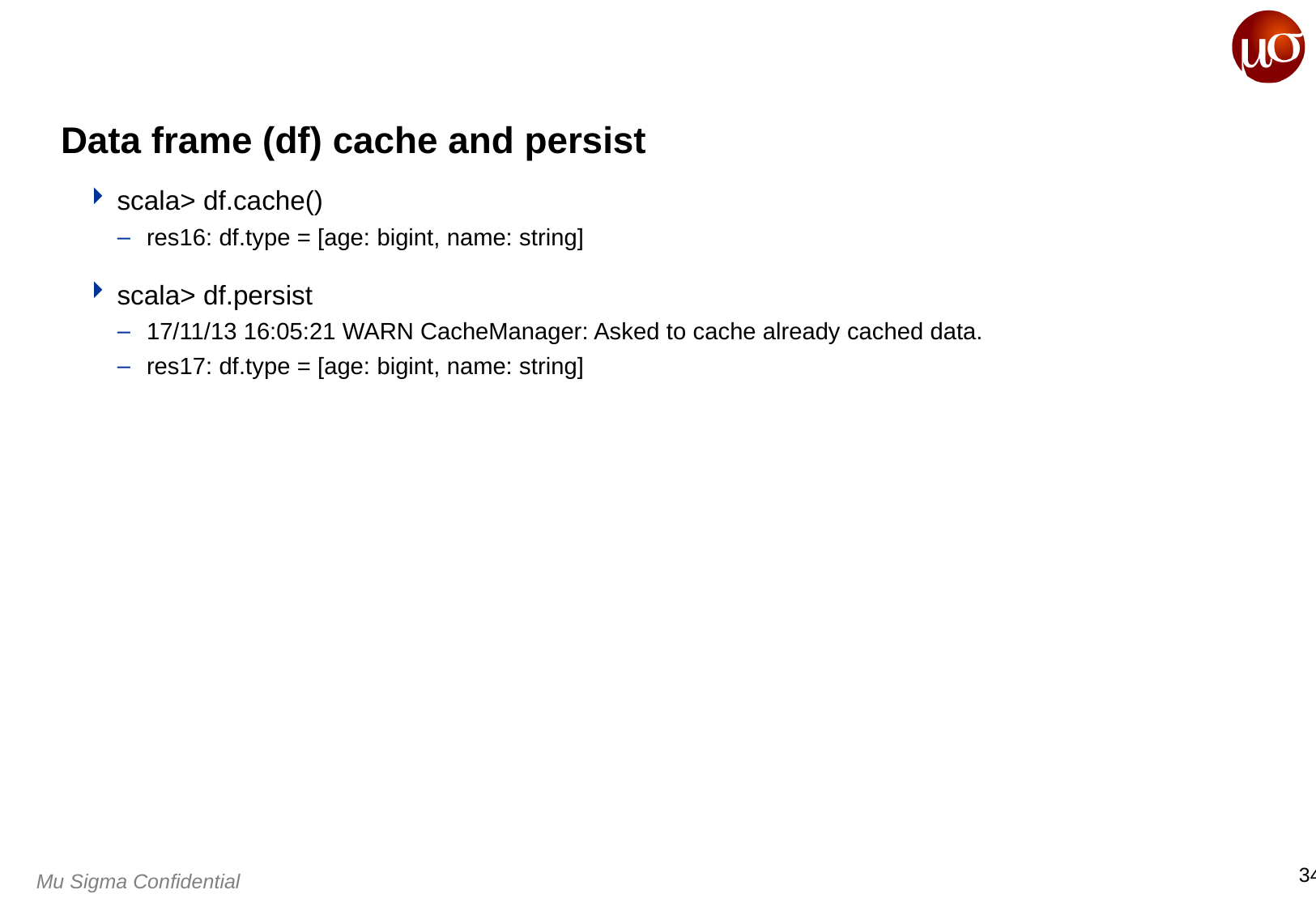

# Data frame (df) cache and persist
scala> df.cache()
res16: df.type = [age: bigint, name: string]
scala> df.persist
17/11/13 16:05:21 WARN CacheManager: Asked to cache already cached data.
res17: df.type = [age: bigint, name: string]